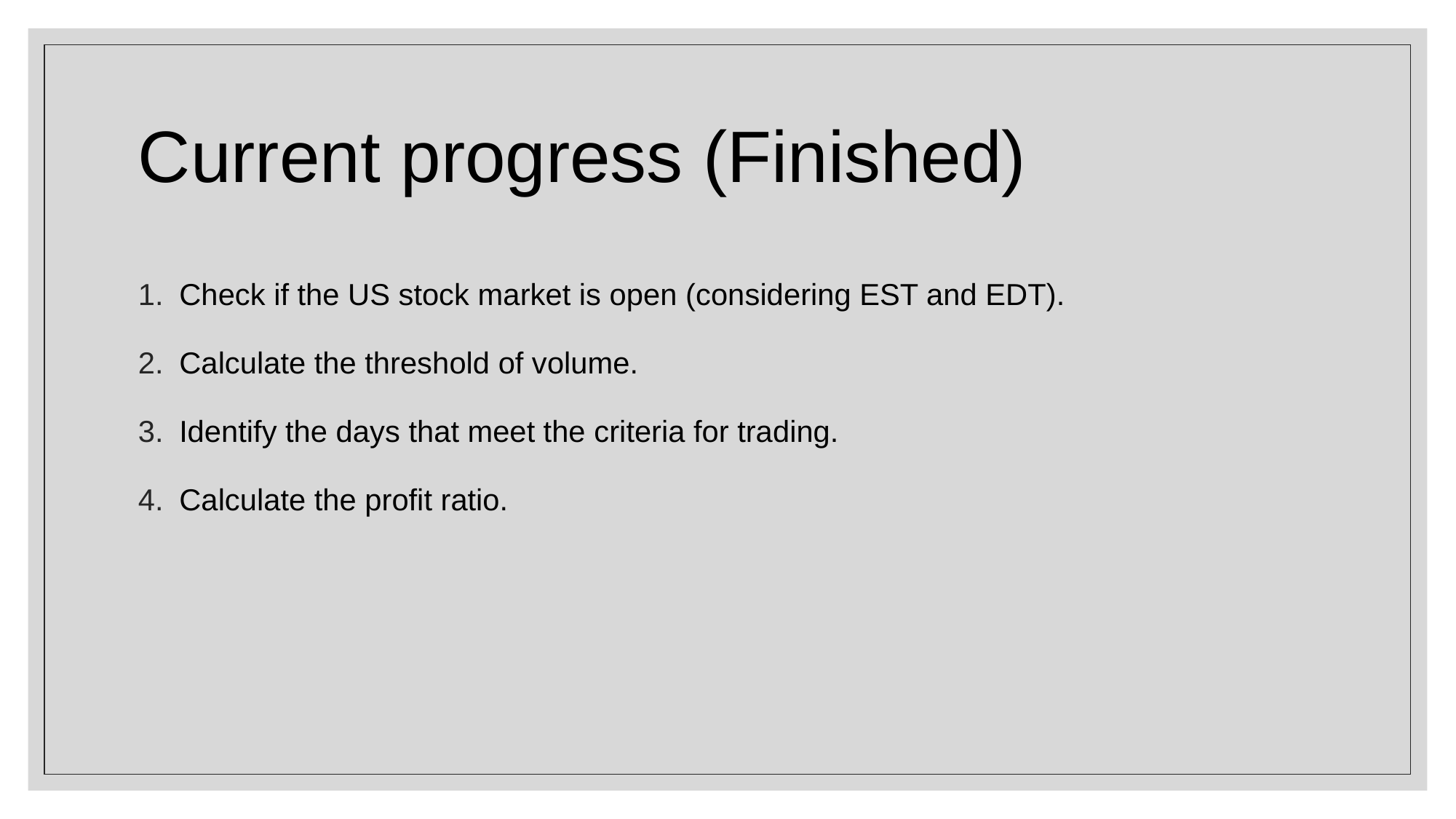

# Current progress (Finished)
Check if the US stock market is open (considering EST and EDT).
Calculate the threshold of volume.
Identify the days that meet the criteria for trading.
Calculate the profit ratio.